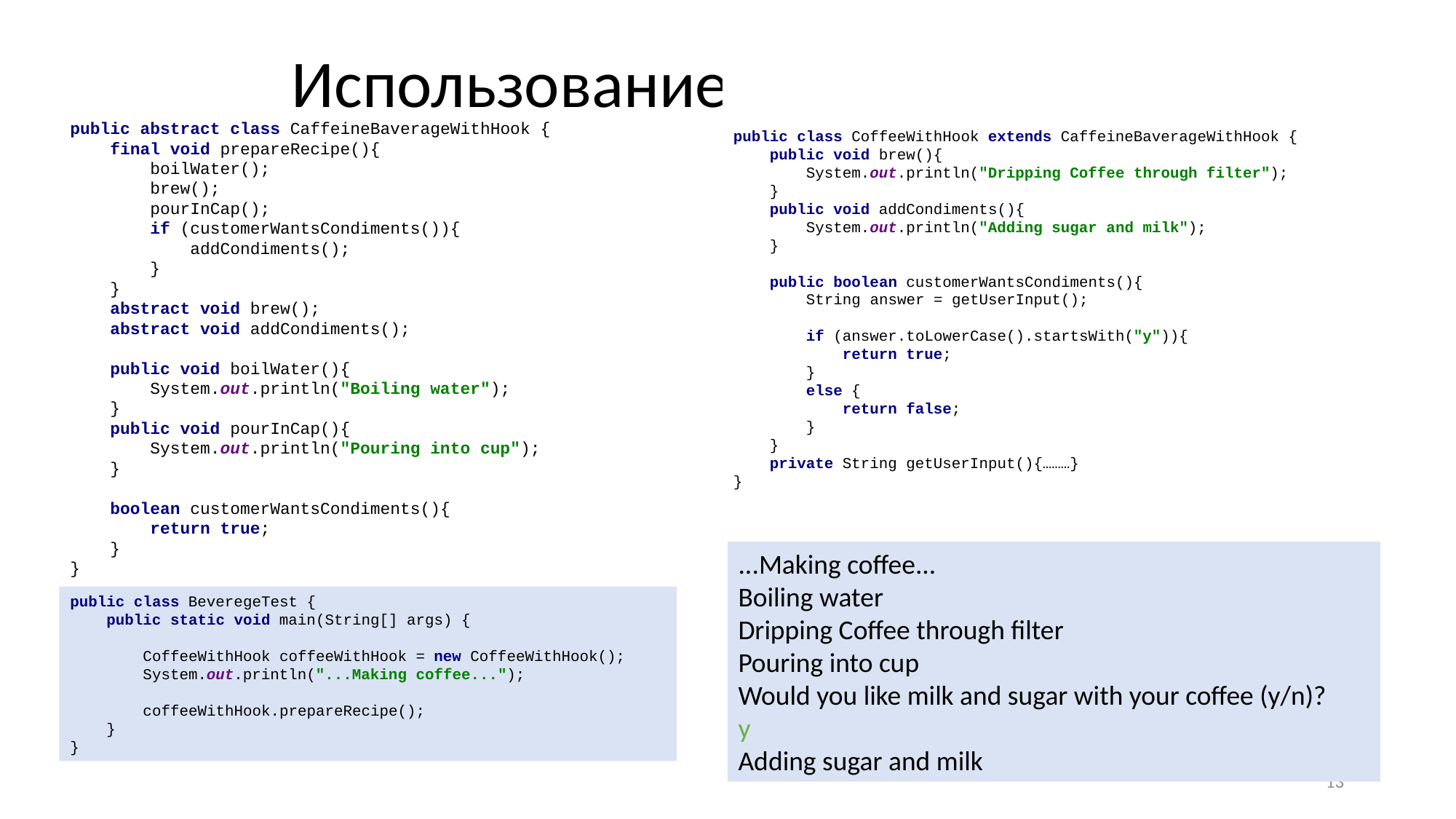

# Использование перехватчиков
public abstract class CaffeineBaverageWithHook {
    final void prepareRecipe(){
        boilWater();
        brew();
        pourInCap();
        if (customerWantsCondiments()){
            addCondiments();
        }
    }
    abstract void brew();
    abstract void addCondiments();
    public void boilWater(){
        System.out.println("Boiling water");
    }
    public void pourInCap(){
        System.out.println("Pouring into cup");
    }
    boolean customerWantsCondiments(){
        return true;
    }
}
public class CoffeeWithHook extends CaffeineBaverageWithHook {
    public void brew(){
        System.out.println("Dripping Coffee through filter");
    }
    public void addCondiments(){
        System.out.println("Adding sugar and milk");
    }
    public boolean customerWantsCondiments(){
        String answer = getUserInput();
        if (answer.toLowerCase().startsWith("y")){
            return true;
        }
        else {
            return false;
        }
    }
    private String getUserInput(){………}
}
...Making coffee...
Boiling water
Dripping Coffee through filter
Pouring into cup
Would you like milk and sugar with your coffee (y/n)?
y
Adding sugar and milk
public class BeveregeTest {
    public static void main(String[] args) {
        CoffeeWithHook coffeeWithHook = new CoffeeWithHook();
        System.out.println("...Making coffee...");
        coffeeWithHook.prepareRecipe();
    }
}
13